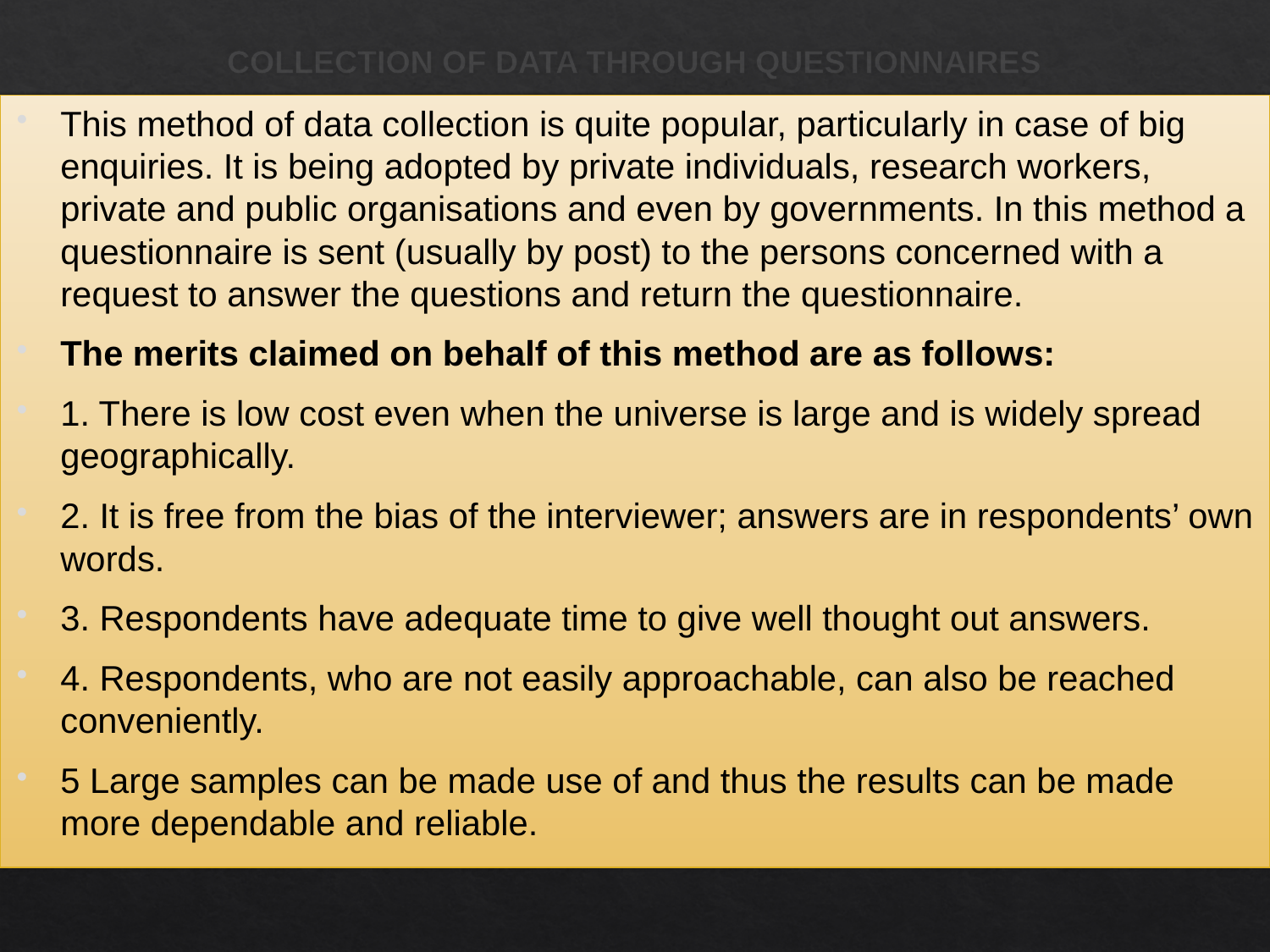

# COLLECTION OF DATA THROUGH QUESTIONNAIRES
This method of data collection is quite popular, particularly in case of big enquiries. It is being adopted by private individuals, research workers, private and public organisations and even by governments. In this method a questionnaire is sent (usually by post) to the persons concerned with a request to answer the questions and return the questionnaire.
The merits claimed on behalf of this method are as follows:
1. There is low cost even when the universe is large and is widely spread geographically.
2. It is free from the bias of the interviewer; answers are in respondents’ own words.
3. Respondents have adequate time to give well thought out answers.
4. Respondents, who are not easily approachable, can also be reached conveniently.
5 Large samples can be made use of and thus the results can be made more dependable and reliable.